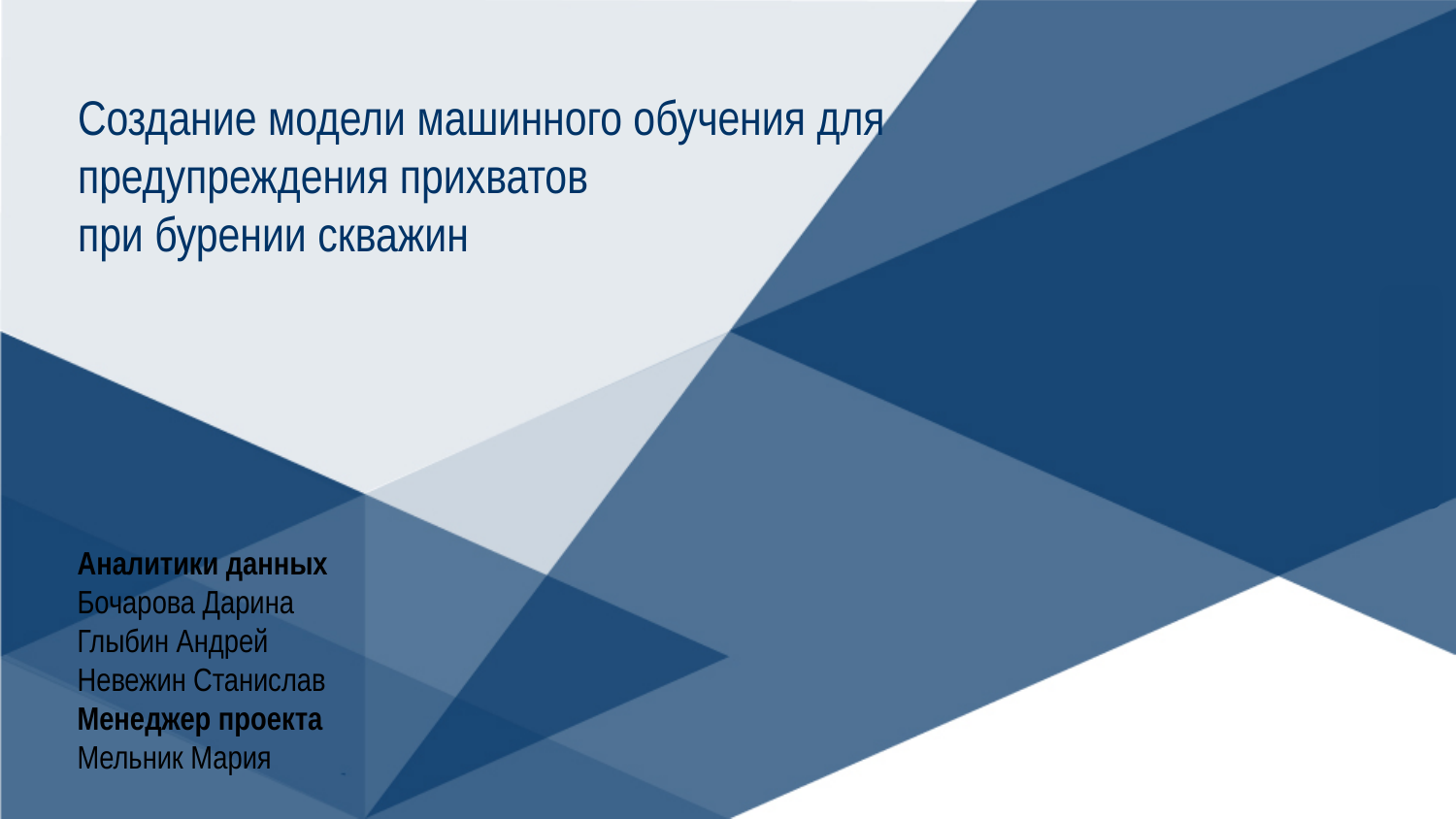

# Создание модели машинного обучения для предупреждения прихватов при бурении скважин

Аналитики данных
Бочарова Дарина
Глыбин Андрей
Невежин Станислав
Менеджер проекта
Мельник Мария